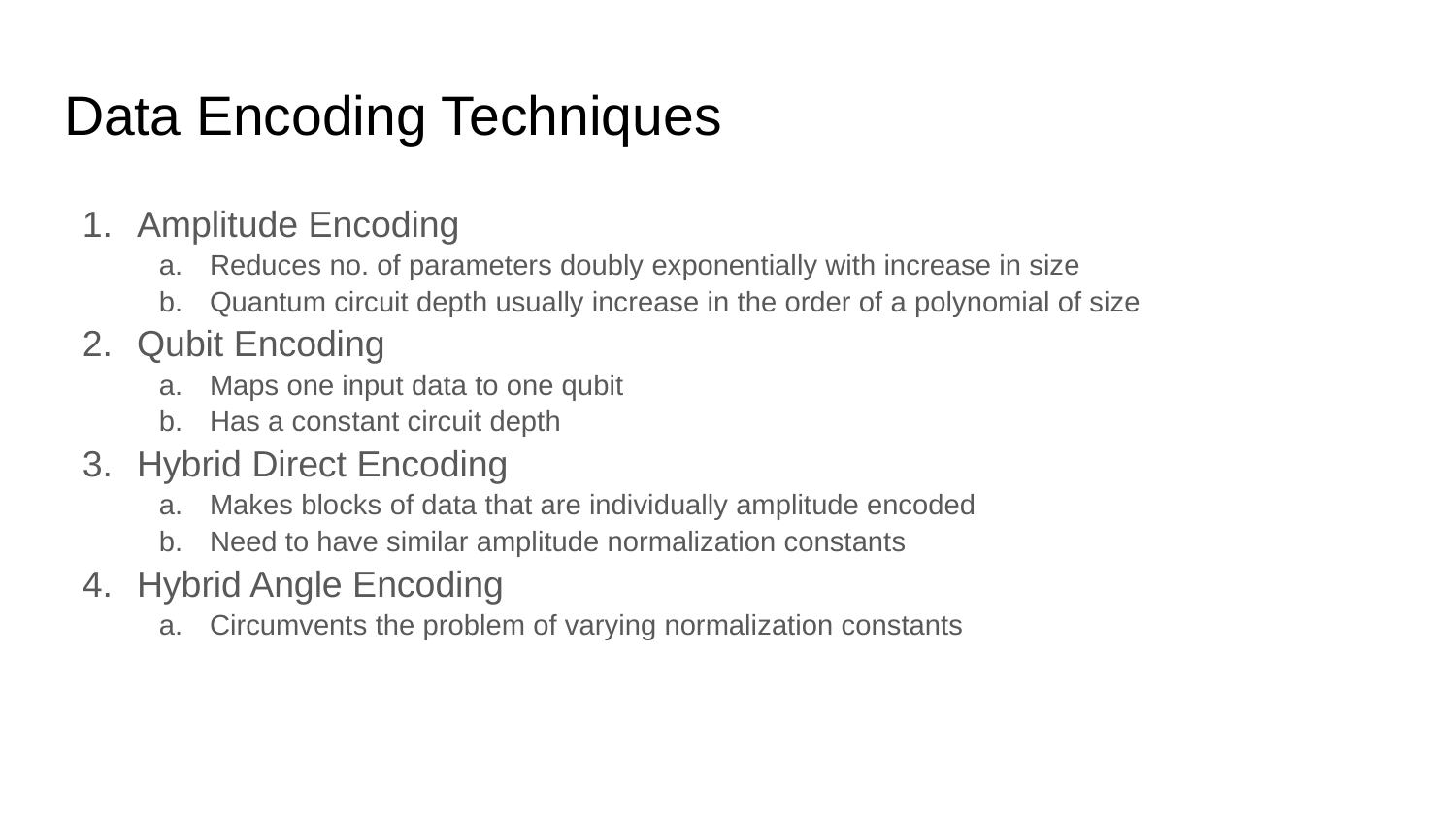

# Data Encoding Techniques
Amplitude Encoding
Reduces no. of parameters doubly exponentially with increase in size
Quantum circuit depth usually increase in the order of a polynomial of size
Qubit Encoding
Maps one input data to one qubit
Has a constant circuit depth
Hybrid Direct Encoding
Makes blocks of data that are individually amplitude encoded
Need to have similar amplitude normalization constants
Hybrid Angle Encoding
Circumvents the problem of varying normalization constants